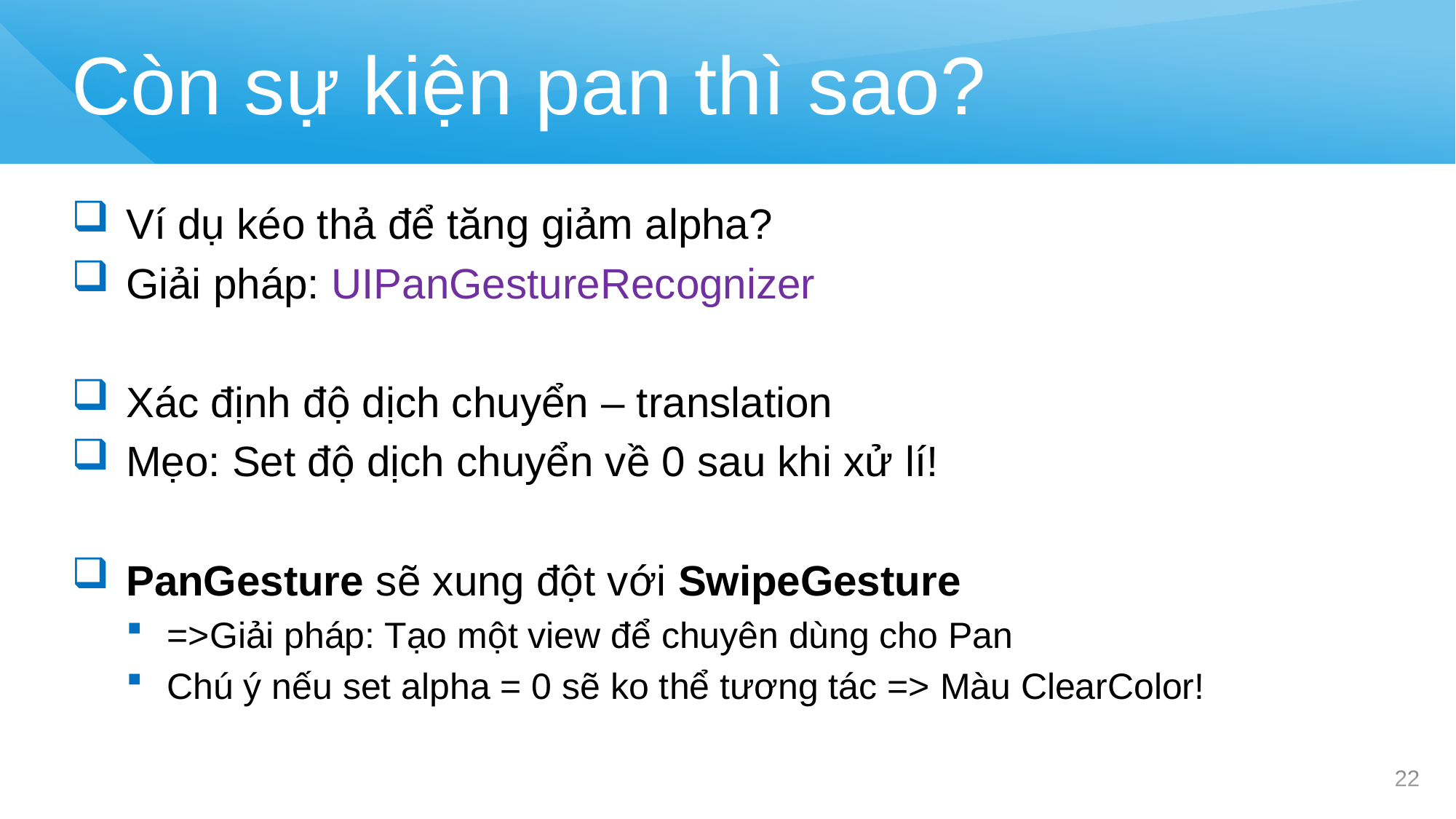

# Còn sự kiện pan thì sao?
Ví dụ kéo thả để tăng giảm alpha?
Giải pháp: UIPanGestureRecognizer

Xác định độ dịch chuyển – translation
Mẹo: Set độ dịch chuyển về 0 sau khi xử lí!

PanGesture sẽ xung đột với SwipeGesture
=>Giải pháp: Tạo một view để chuyên dùng cho Pan
Chú ý nếu set alpha = 0 sẽ ko thể tương tác => Màu ClearColor!
22